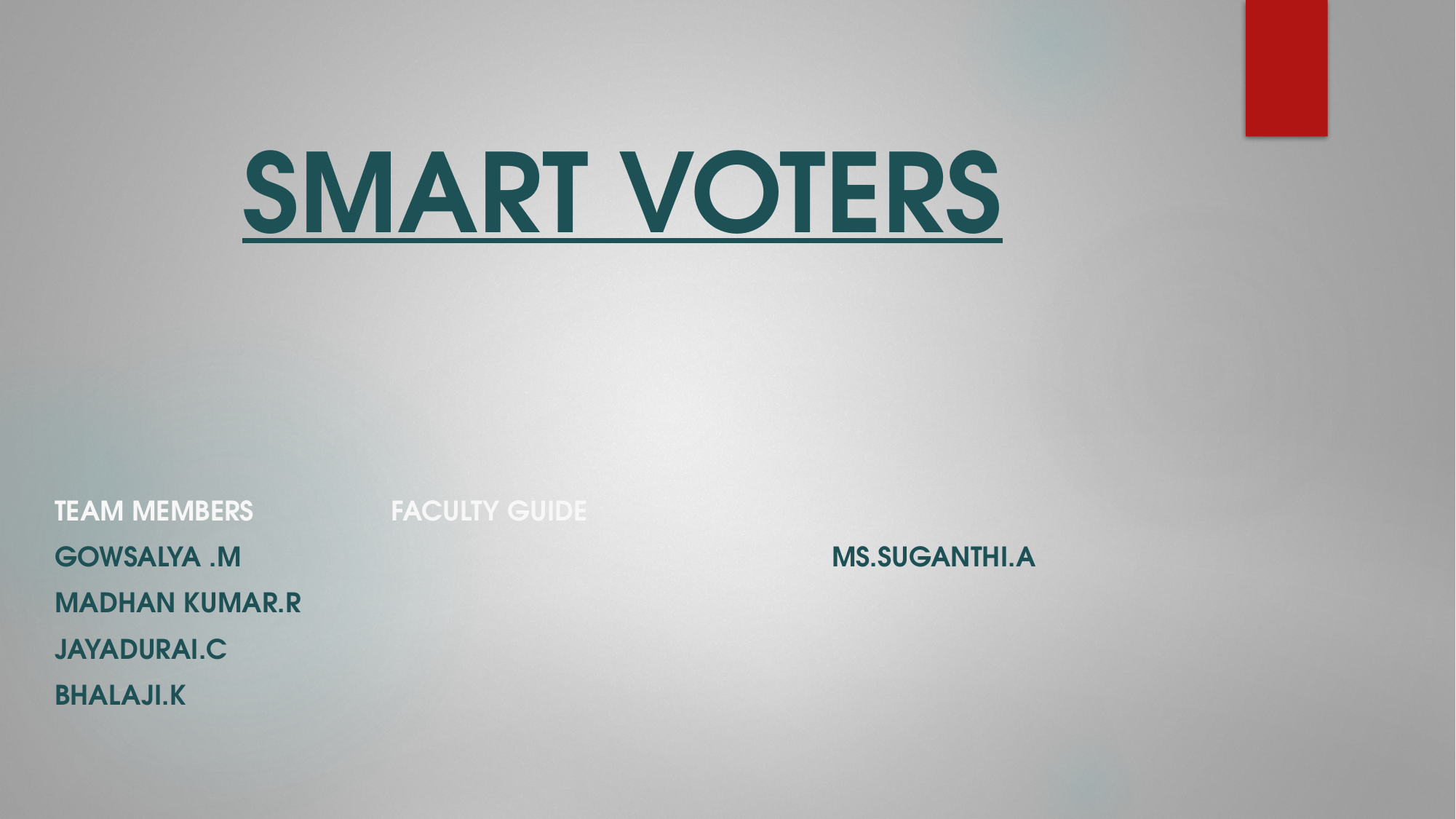

# SMART VOTERS
Team Members														      Faculty guide
GOWSALYA .m                                                                     				Ms.Suganthi.a
MADHAN KUMAR.R
JAYADURAI.c
BHALAJI.K